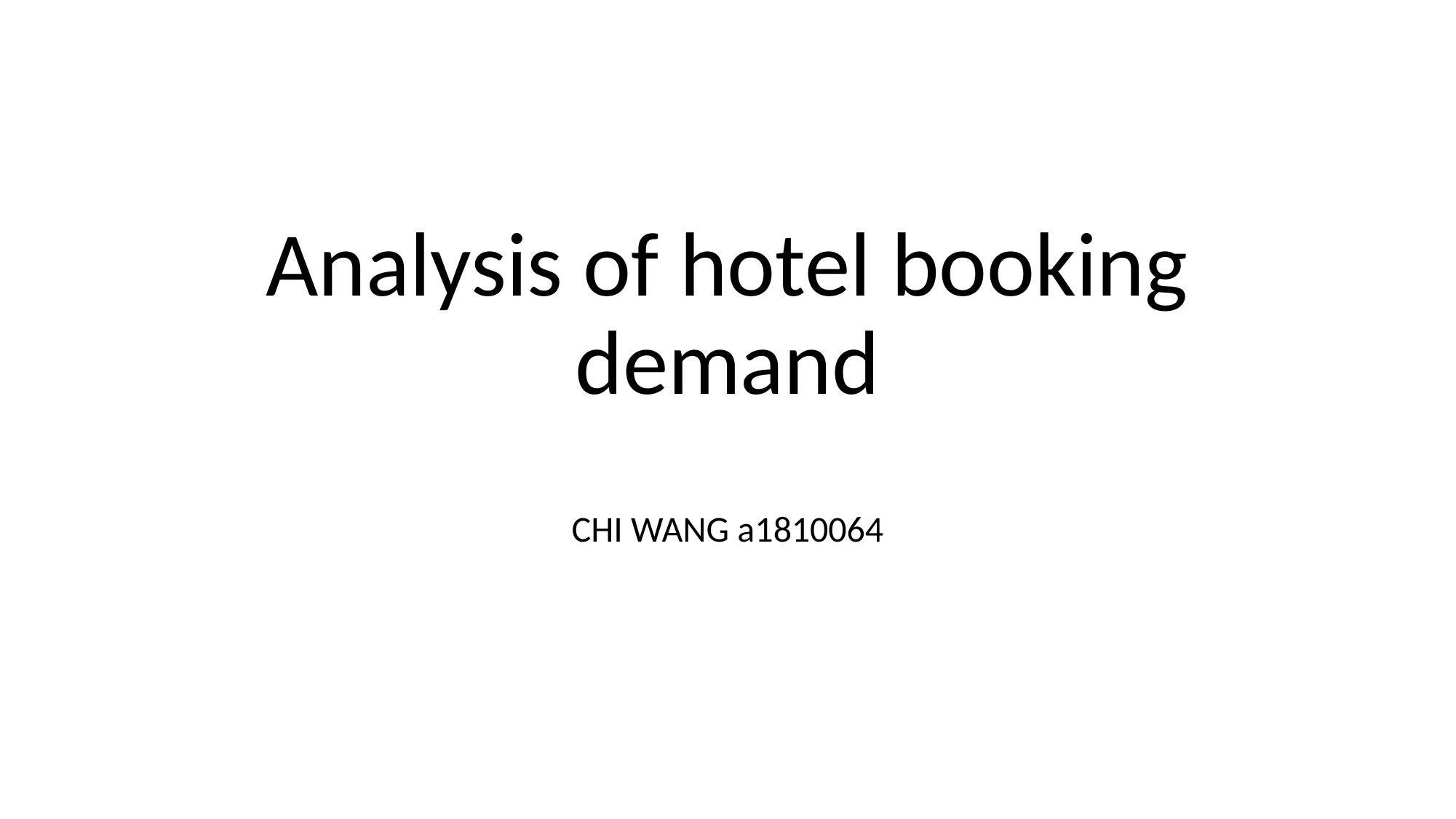

# Analysis of hotel booking demand
CHI WANG a1810064